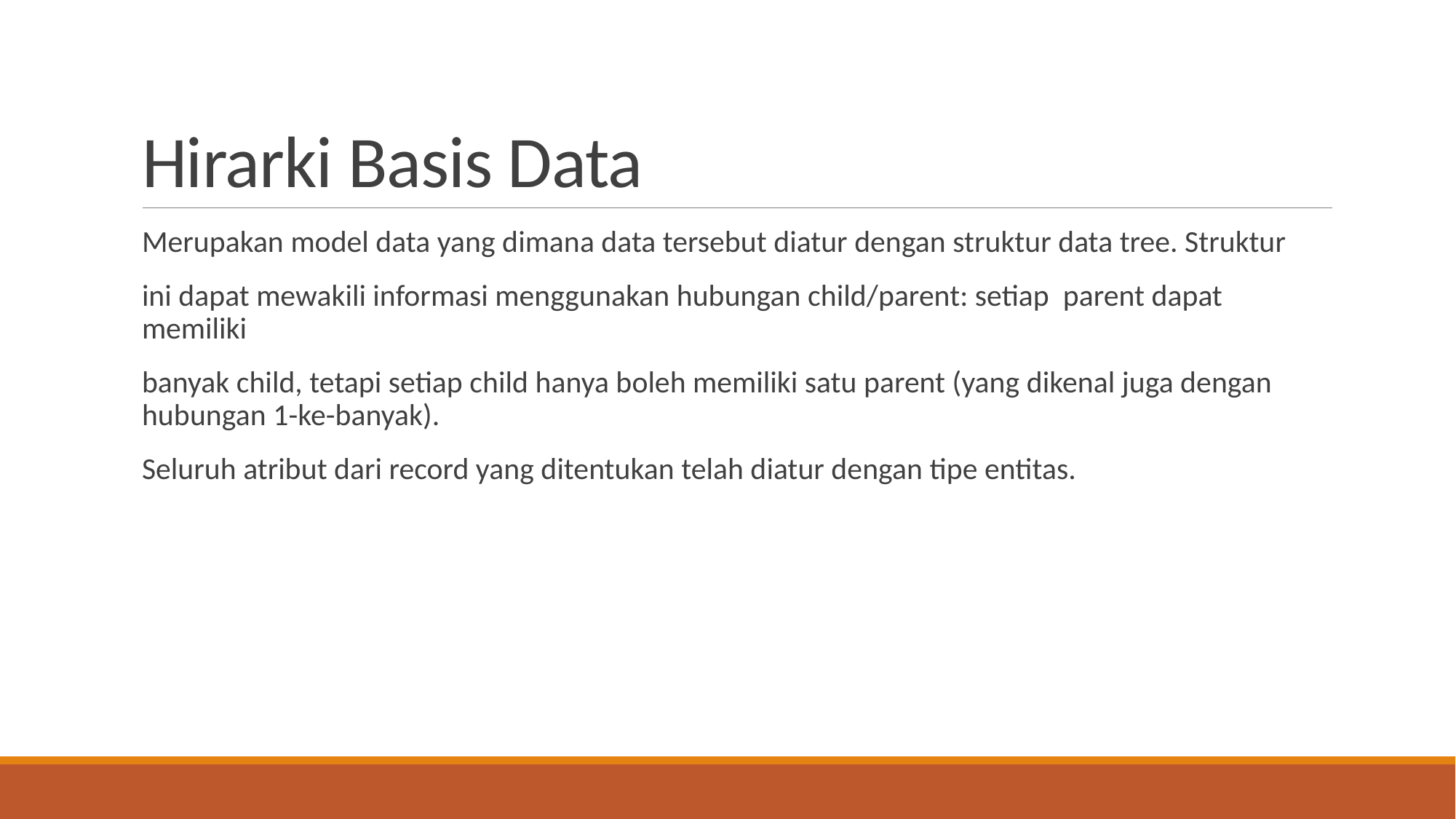

# Hirarki Basis Data
Merupakan model data yang dimana data tersebut diatur dengan struktur data tree. Struktur
ini dapat mewakili informasi menggunakan hubungan child/parent: setiap  parent dapat memiliki
banyak child, tetapi setiap child hanya boleh memiliki satu parent (yang dikenal juga dengan hubungan 1-ke-banyak).
Seluruh atribut dari record yang ditentukan telah diatur dengan tipe entitas.